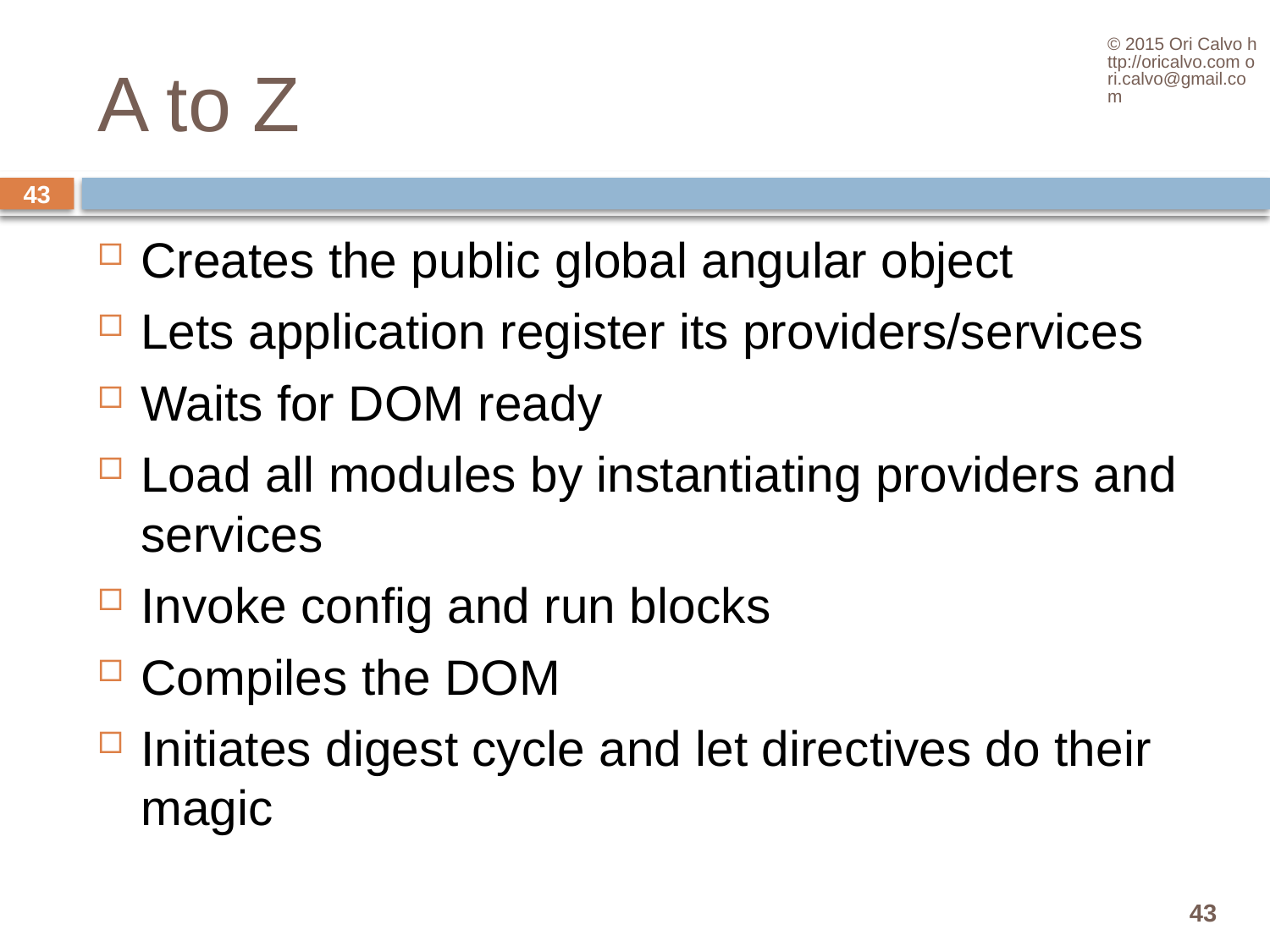

© 2015 Ori Calvo http://oricalvo.com ori.calvo@gmail.com
# A to Z
43
Creates the public global angular object
Lets application register its providers/services
Waits for DOM ready
Load all modules by instantiating providers and services
Invoke config and run blocks
Compiles the DOM
Initiates digest cycle and let directives do their magic